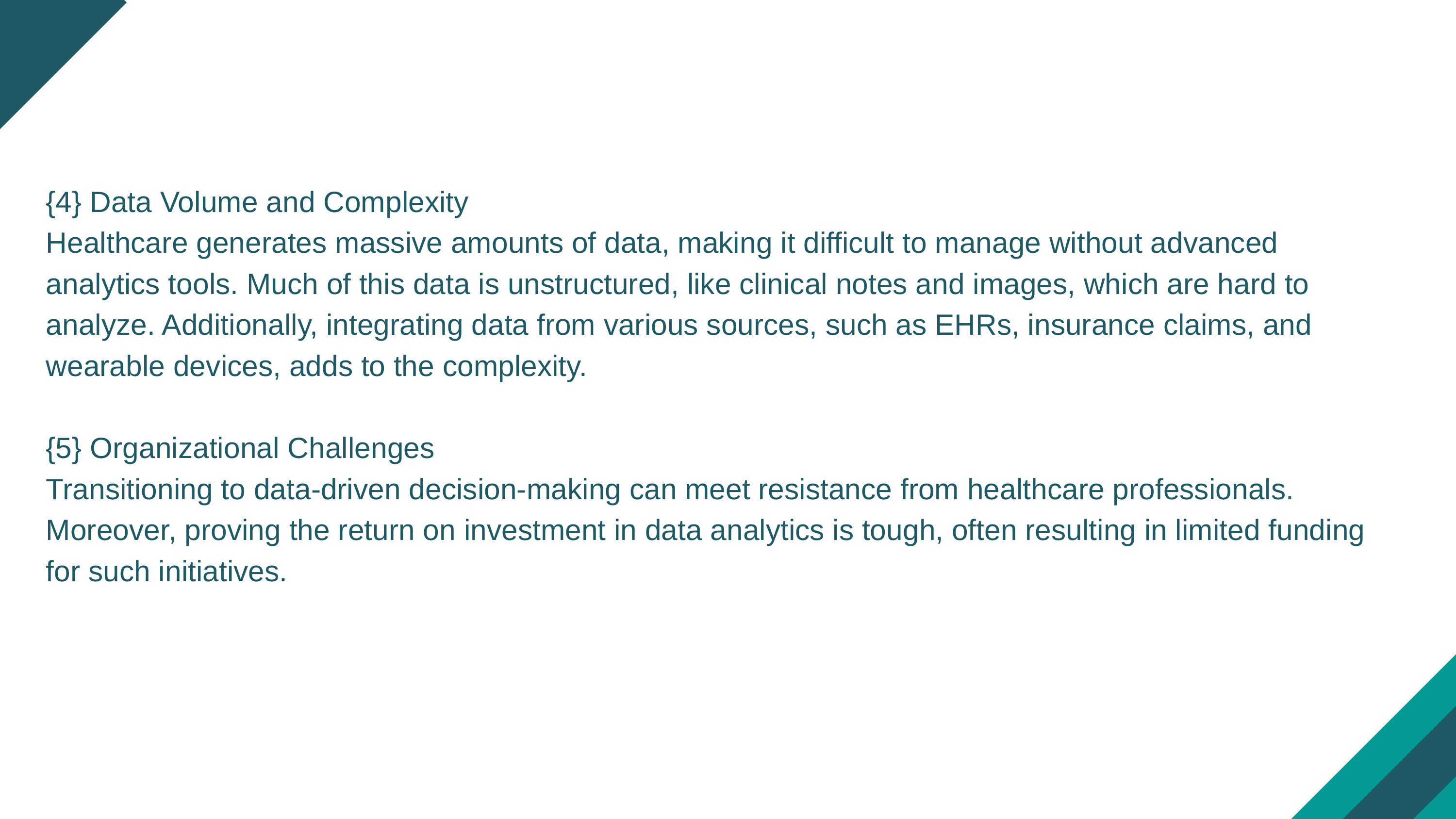

{4} Data Volume and Complexity
Healthcare generates massive amounts of data, making it difficult to manage without advanced analytics tools. Much of this data is unstructured, like clinical notes and images, which are hard to analyze. Additionally, integrating data from various sources, such as EHRs, insurance claims, and wearable devices, adds to the complexity.

{5} Organizational Challenges
Transitioning to data-driven decision-making can meet resistance from healthcare professionals. Moreover, proving the return on investment in data analytics is tough, often resulting in limited funding for such initiatives.